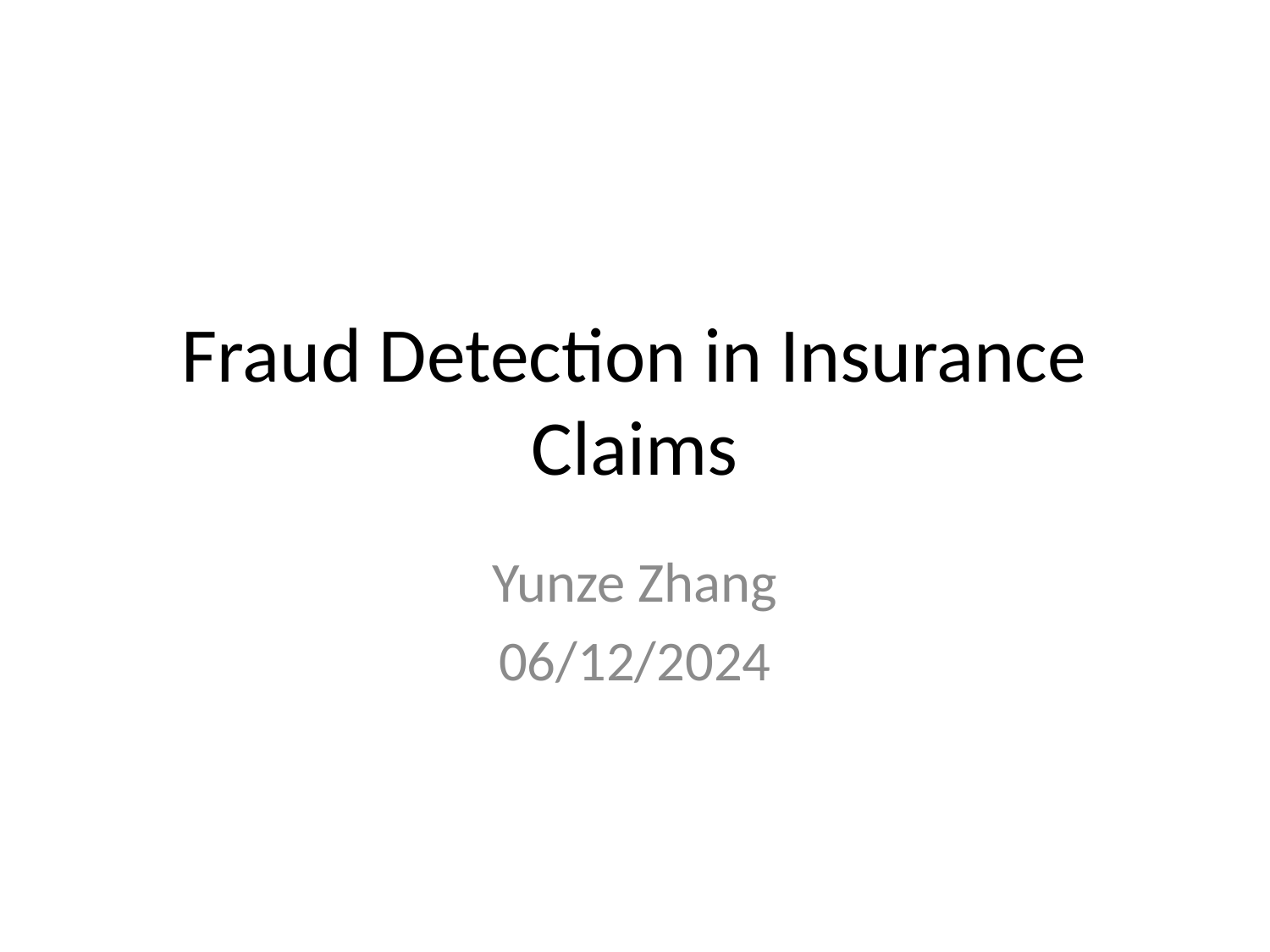

# Fraud Detection in Insurance Claims
Yunze Zhang
06/12/2024